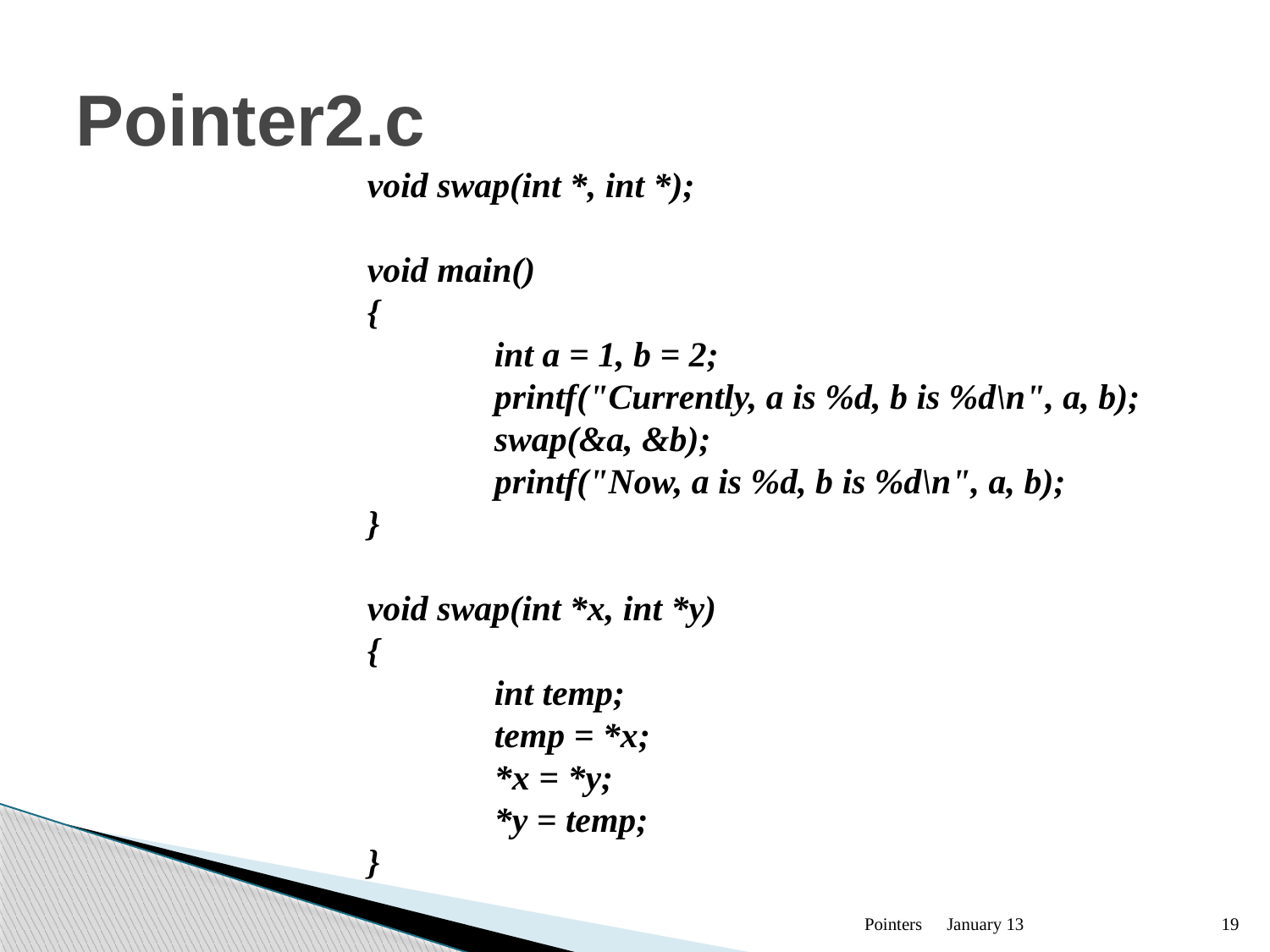

# Pointer2.c
void swap(int *, int *);

void main()
{
	int a = 1, b = 2;
	printf("Currently, a is %d, b is %d\n", a, b);
	swap(&a, &b);
	printf("Now, a is %d, b is %d\n", a, b);
}

void swap(int *x, int *y)
{
	int temp;
	temp = *x;
	*x = *y;
	*y = temp;
}
Pointers
January 13
19